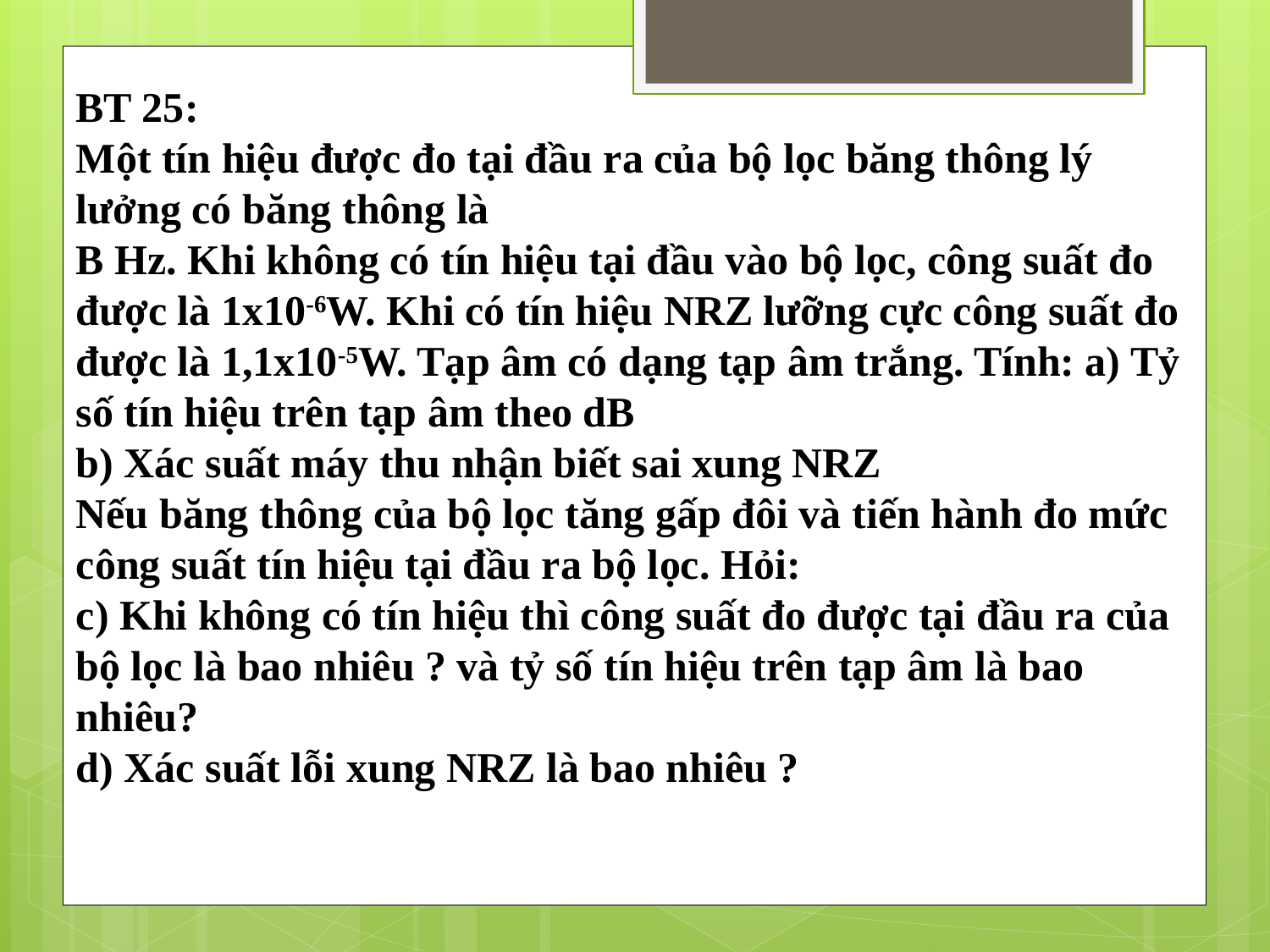

BT 25:
Một tín hiệu được đo tại đầu ra của bộ lọc băng thông lý lưởng có băng thông là
B Hz. Khi không có tín hiệu tại đầu vào bộ lọc, công suất đo được là 1x10-6W. Khi có tín hiệu NRZ lưỡng cực công suất đo được là 1,1x10-5W. Tạp âm có dạng tạp âm trắng. Tính: a) Tỷ số tín hiệu trên tạp âm theo dB
b) Xác suất máy thu nhận biết sai xung NRZ
Nếu băng thông của bộ lọc tăng gấp đôi và tiến hành đo mức công suất tín hiệu tại đầu ra bộ lọc. Hỏi:
c) Khi không có tín hiệu thì công suất đo được tại đầu ra của bộ lọc là bao nhiêu ? và tỷ số tín hiệu trên tạp âm là bao nhiêu?
d) Xác suất lỗi xung NRZ là bao nhiêu ?